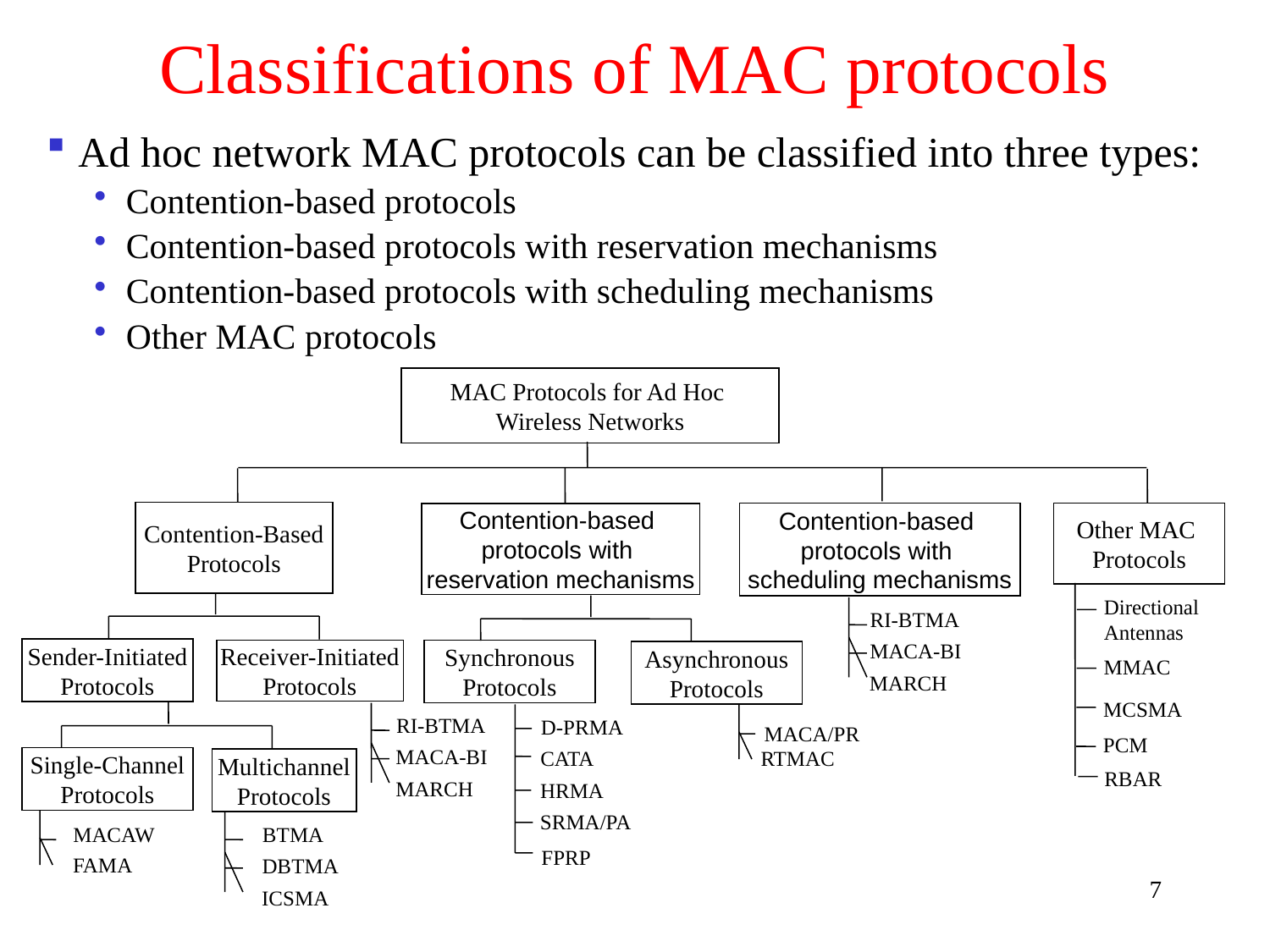

# Classifications of MAC protocols
Ad hoc network MAC protocols can be classified into three types:
Contention-based protocols
Contention-based protocols with reservation mechanisms
Contention-based protocols with scheduling mechanisms
Other MAC protocols
MAC Protocols for Ad Hoc
Wireless Networks

Contention-Based
Protocols
Contention-based
protocols with
scheduling mechanisms
Other MAC
Protocols
Contention-based
protocols with
reservation mechanisms

DirectionalAntennas

RI-BTMA

MACA-BI
Sender-Initiated
Protocols
Receiver-Initiated
Protocols
Synchronous
Protocols
Asynchronous
Protocols
MMAC

MARCH

MCSMA

RI-BTMA
D-PRMA

MACA/PR
PCM

MACA-BI
CATA
RTMAC

Single-Channel
Protocols
Multichannel
Protocols

RBAR
MARCH
HRMA

SRMA/PA

BTMA
MACAW

FPRP

FAMA
DBTMA

7

ICSMA